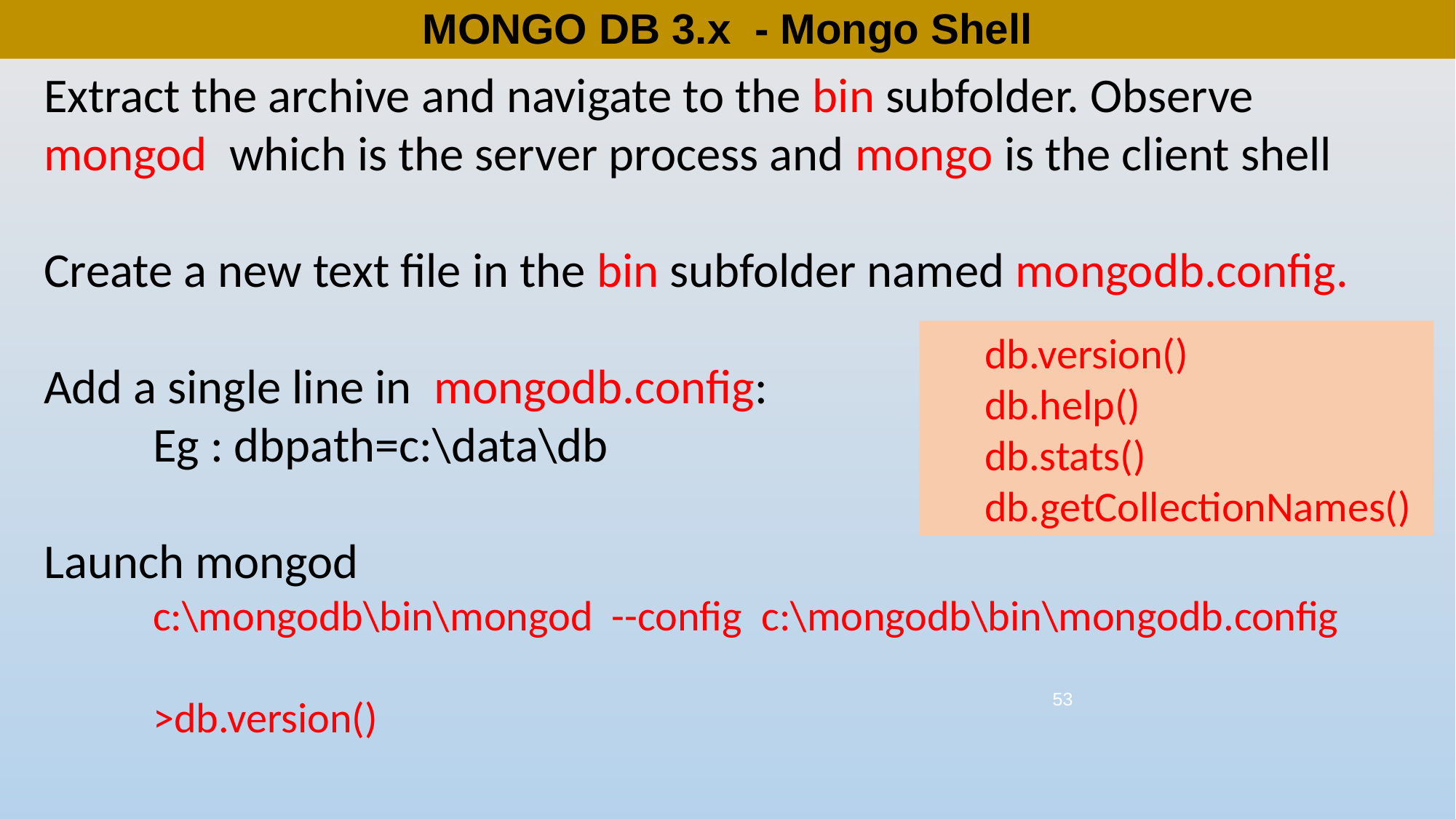

# MONGO DB 3.x  - Mongo Shell
Extract the archive and navigate to the bin subfolder. Observe  mongod  which is the server process and mongo is the client shell

Create a new text file in the bin subfolder named mongodb.config.

Add a single line in  mongodb.config:
	Eg : dbpath=c:\data\db

Launch mongod
	c:\mongodb\bin\mongod  --config  c:\mongodb\bin\mongodb.config

	>db.version()

db.version()
db.help()
db.stats()
db.getCollectionNames()
53